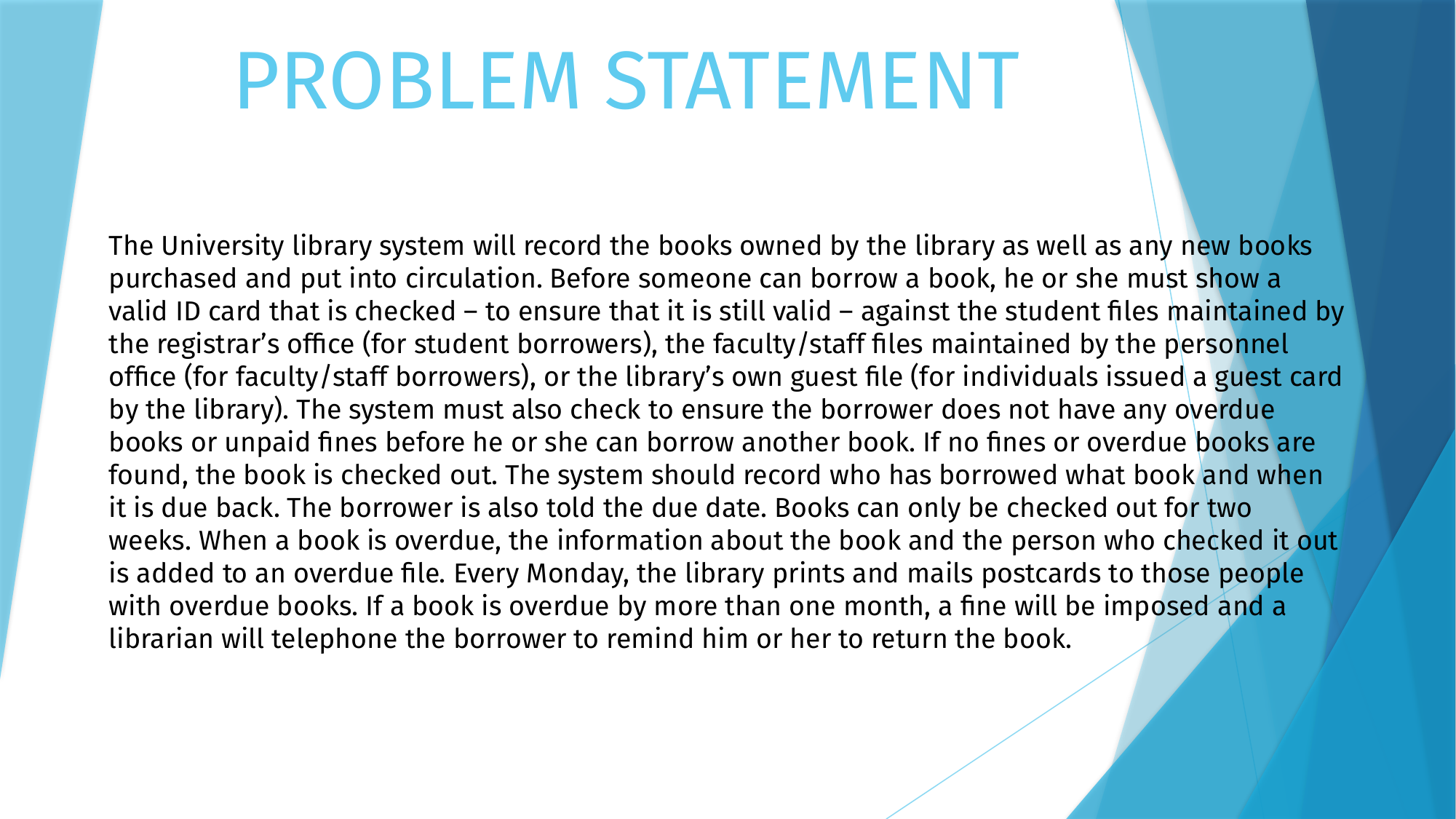

# PROBLEM STATEMENT
The University library system will record the books owned by the library as well as any new books
purchased and put into circulation. Before someone can borrow a book, he or she must show a
valid ID card that is checked – to ensure that it is still valid – against the student files maintained by
the registrar’s office (for student borrowers), the faculty/staff files maintained by the personnel
office (for faculty/staff borrowers), or the library’s own guest file (for individuals issued a guest card
by the library). The system must also check to ensure the borrower does not have any overdue
books or unpaid fines before he or she can borrow another book. If no fines or overdue books are
found, the book is checked out. The system should record who has borrowed what book and when
it is due back. The borrower is also told the due date. Books can only be checked out for two
weeks. When a book is overdue, the information about the book and the person who checked it out
is added to an overdue file. Every Monday, the library prints and mails postcards to those people
with overdue books. If a book is overdue by more than one month, a fine will be imposed and a
librarian will telephone the borrower to remind him or her to return the book.